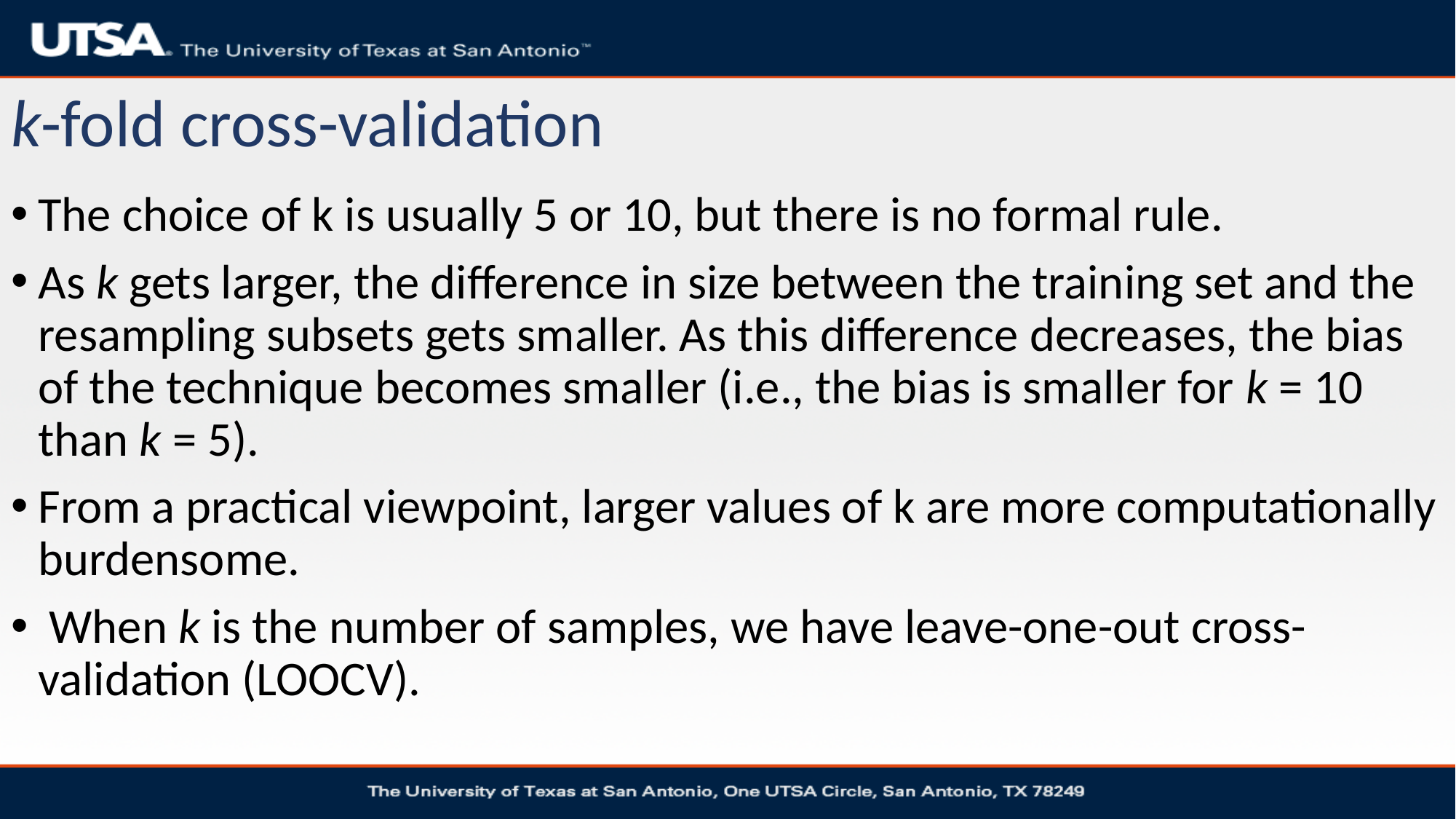

# k-fold cross-validation
The choice of k is usually 5 or 10, but there is no formal rule.
As k gets larger, the diﬀerence in size between the training set and the resampling subsets gets smaller. As this diﬀerence decreases, the bias of the technique becomes smaller (i.e., the bias is smaller for k = 10 than k = 5).
From a practical viewpoint, larger values of k are more computationally burdensome.
 When k is the number of samples, we have leave-one-out cross-validation (LOOCV).